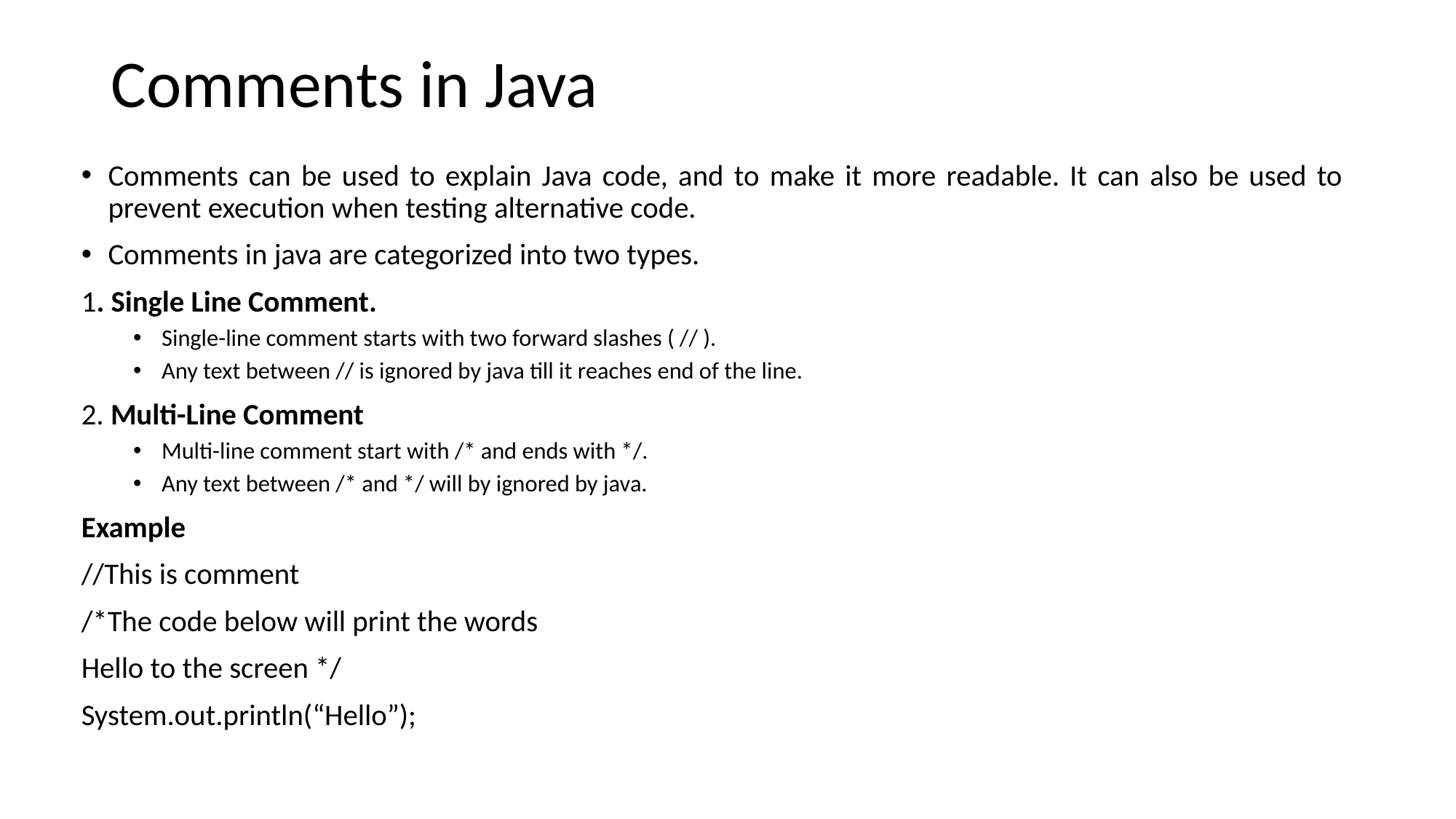

# Comments in Java
Comments can be used to explain Java code, and to make it more readable. It can also be used to prevent execution when testing alternative code.
Comments in java are categorized into two types.
1. Single Line Comment.
Single-line comment starts with two forward slashes ( // ).
Any text between // is ignored by java till it reaches end of the line.
2. Multi-Line Comment
Multi-line comment start with /* and ends with */.
Any text between /* and */ will by ignored by java.
Example
//This is comment
/*The code below will print the words
Hello to the screen */
System.out.println(“Hello”);